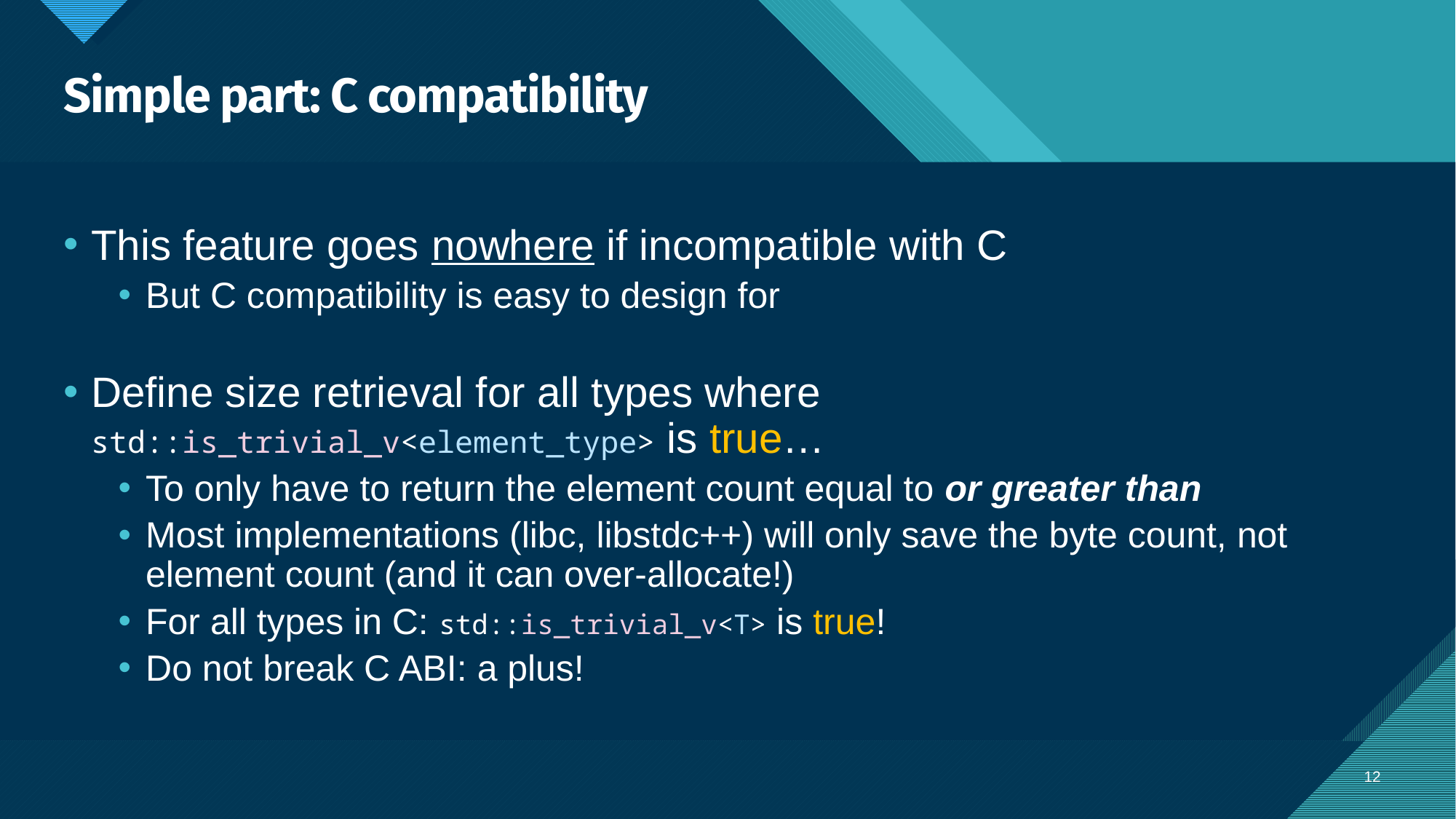

# Simple part: C compatibility
This feature goes nowhere if incompatible with C
But C compatibility is easy to design for
Define size retrieval for all types where std::is_trivial_v<element_type> is true…
To only have to return the element count equal to or greater than
Most implementations (libc, libstdc++) will only save the byte count, not element count (and it can over-allocate!)
For all types in C: std::is_trivial_v<T> is true!
Do not break C ABI: a plus!
12